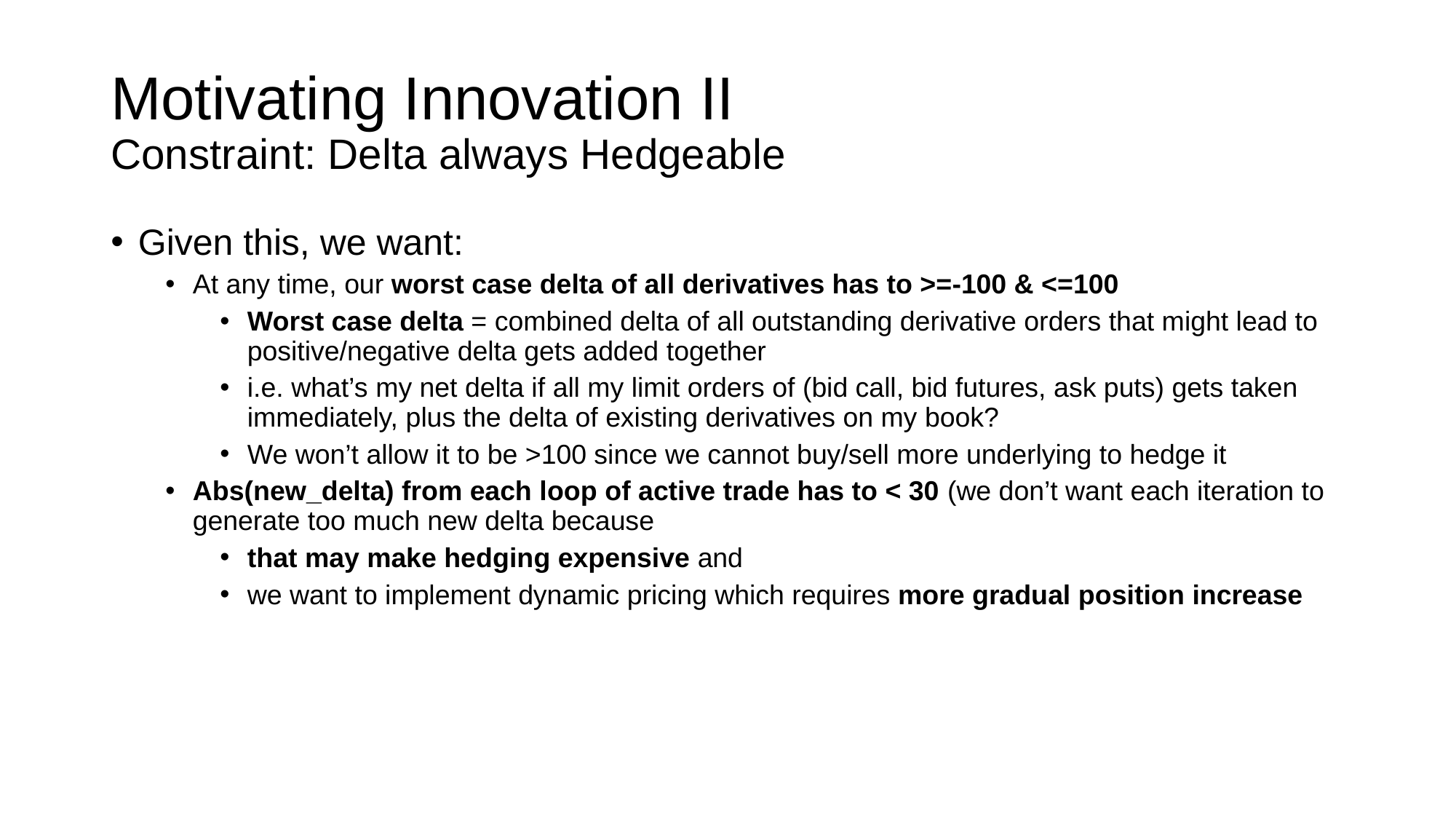

# Motivating Innovation II Constraint: Delta always Hedgeable
Given this, we want:
At any time, our worst case delta of all derivatives has to >=-100 & <=100
Worst case delta = combined delta of all outstanding derivative orders that might lead to positive/negative delta gets added together
i.e. what’s my net delta if all my limit orders of (bid call, bid futures, ask puts) gets taken immediately, plus the delta of existing derivatives on my book?
We won’t allow it to be >100 since we cannot buy/sell more underlying to hedge it
Abs(new_delta) from each loop of active trade has to < 30 (we don’t want each iteration to generate too much new delta because
that may make hedging expensive and
we want to implement dynamic pricing which requires more gradual position increase